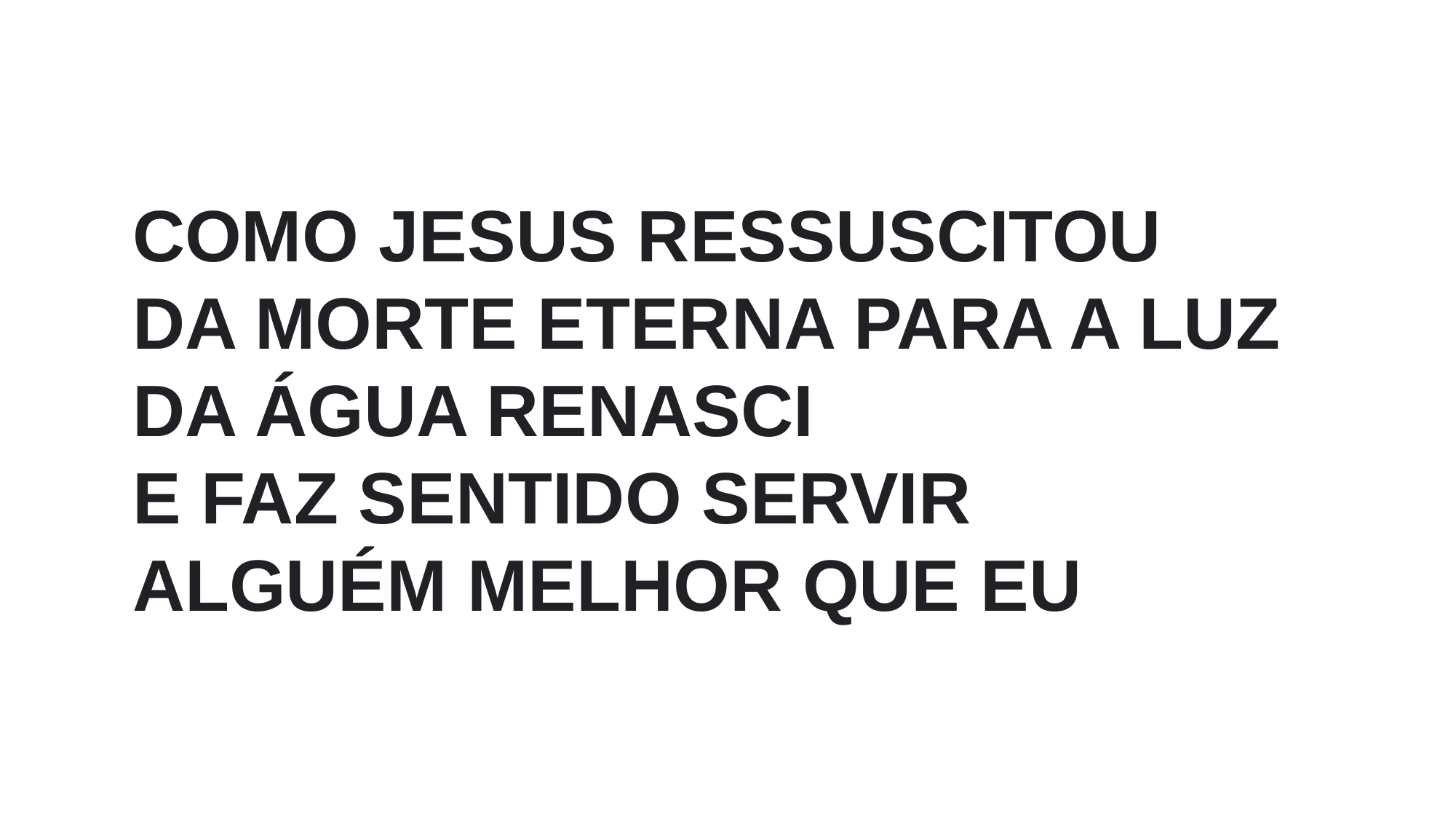

COMO JESUS RESSUSCITOU
DA MORTE ETERNA PARA A LUZ
DA ÁGUA RENASCI
E FAZ SENTIDO SERVIR
ALGUÉM MELHOR QUE EU